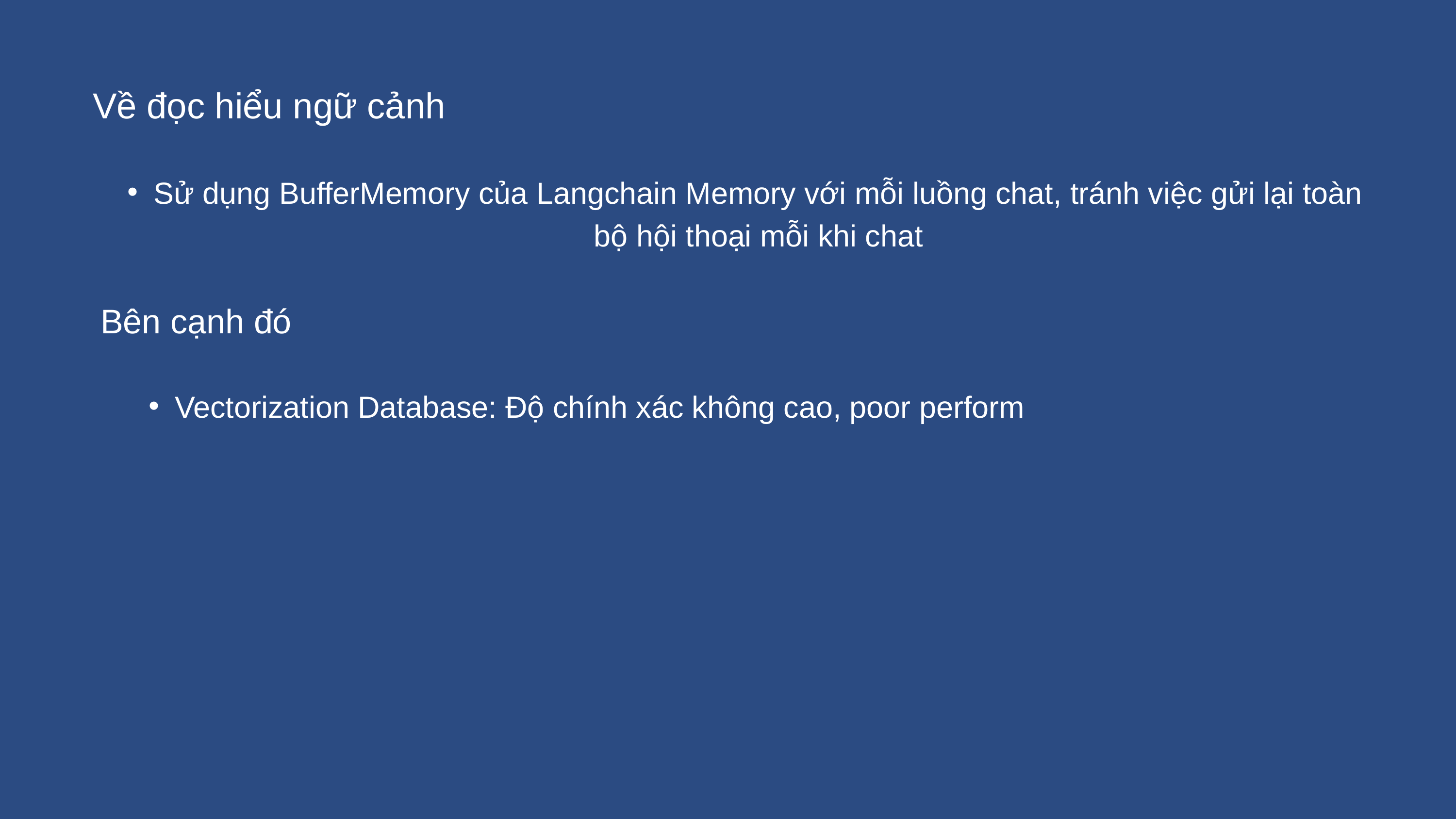

Về đọc hiểu ngữ cảnh
Sử dụng BufferMemory của Langchain Memory với mỗi luồng chat, tránh việc gửi lại toàn bộ hội thoại mỗi khi chat
Bên cạnh đó
Vectorization Database: Độ chính xác không cao, poor perform